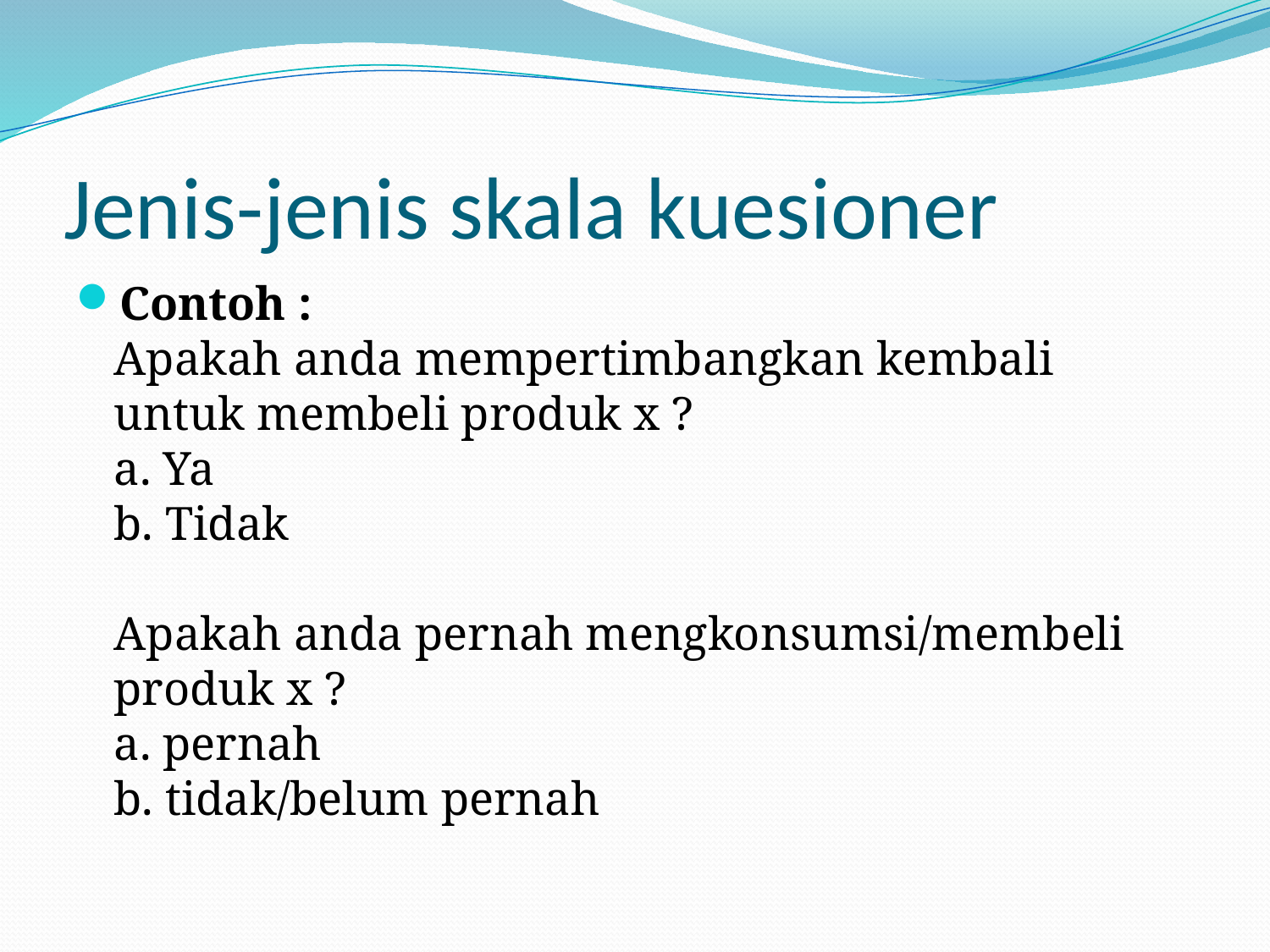

# Jenis-jenis skala kuesioner
Contoh :
Apakah anda mempertimbangkan kembali untuk membeli produk x ?
a. Ya
b. Tidak
Apakah anda pernah mengkonsumsi/membeli produk x ?
a. pernah
b. tidak/belum pernah